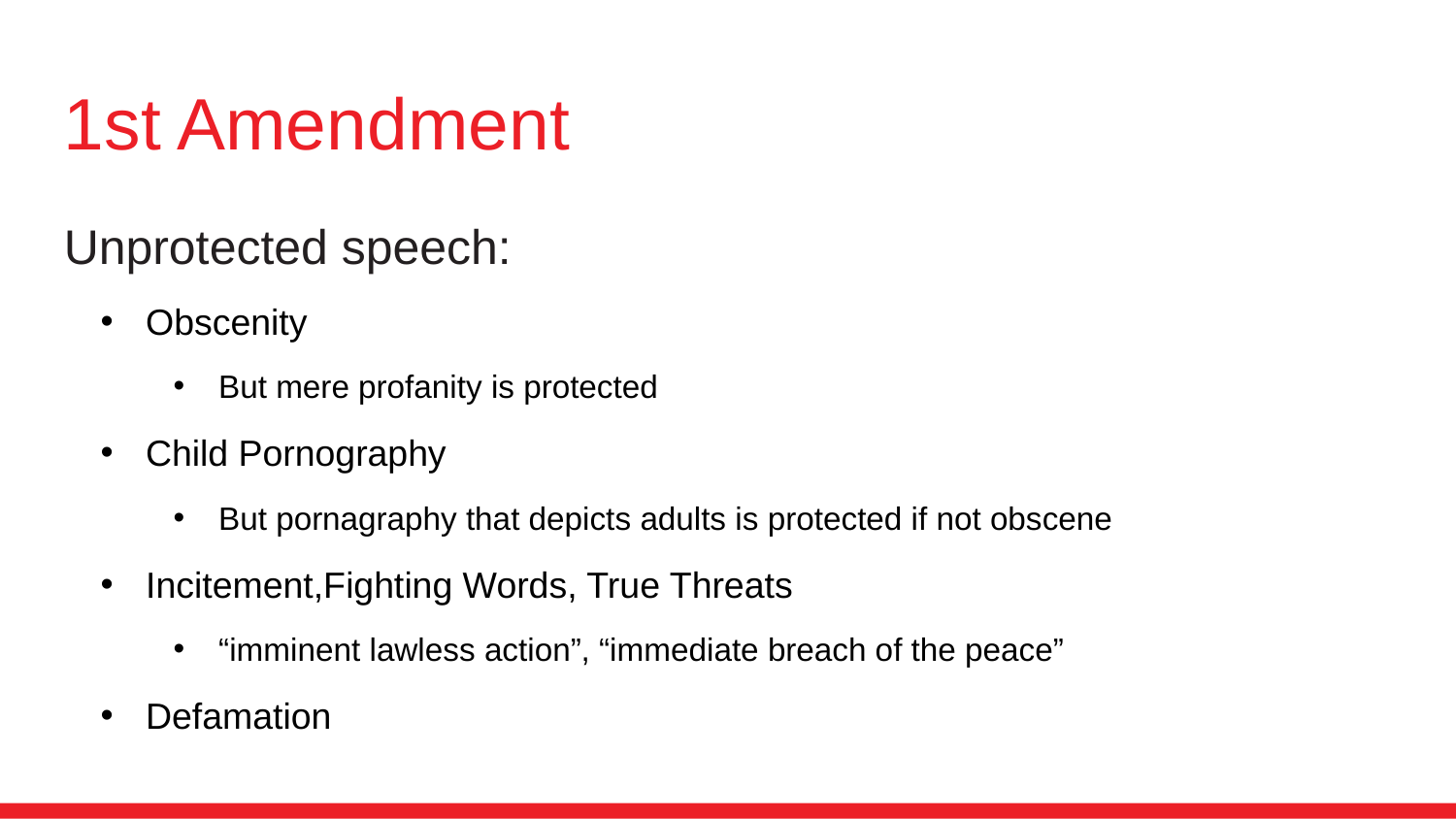

1st Amendment
Unprotected speech:
Obscenity
But mere profanity is protected
Child Pornography
But pornagraphy that depicts adults is protected if not obscene
Incitement,Fighting Words, True Threats
“imminent lawless action”, “immediate breach of the peace”
Defamation